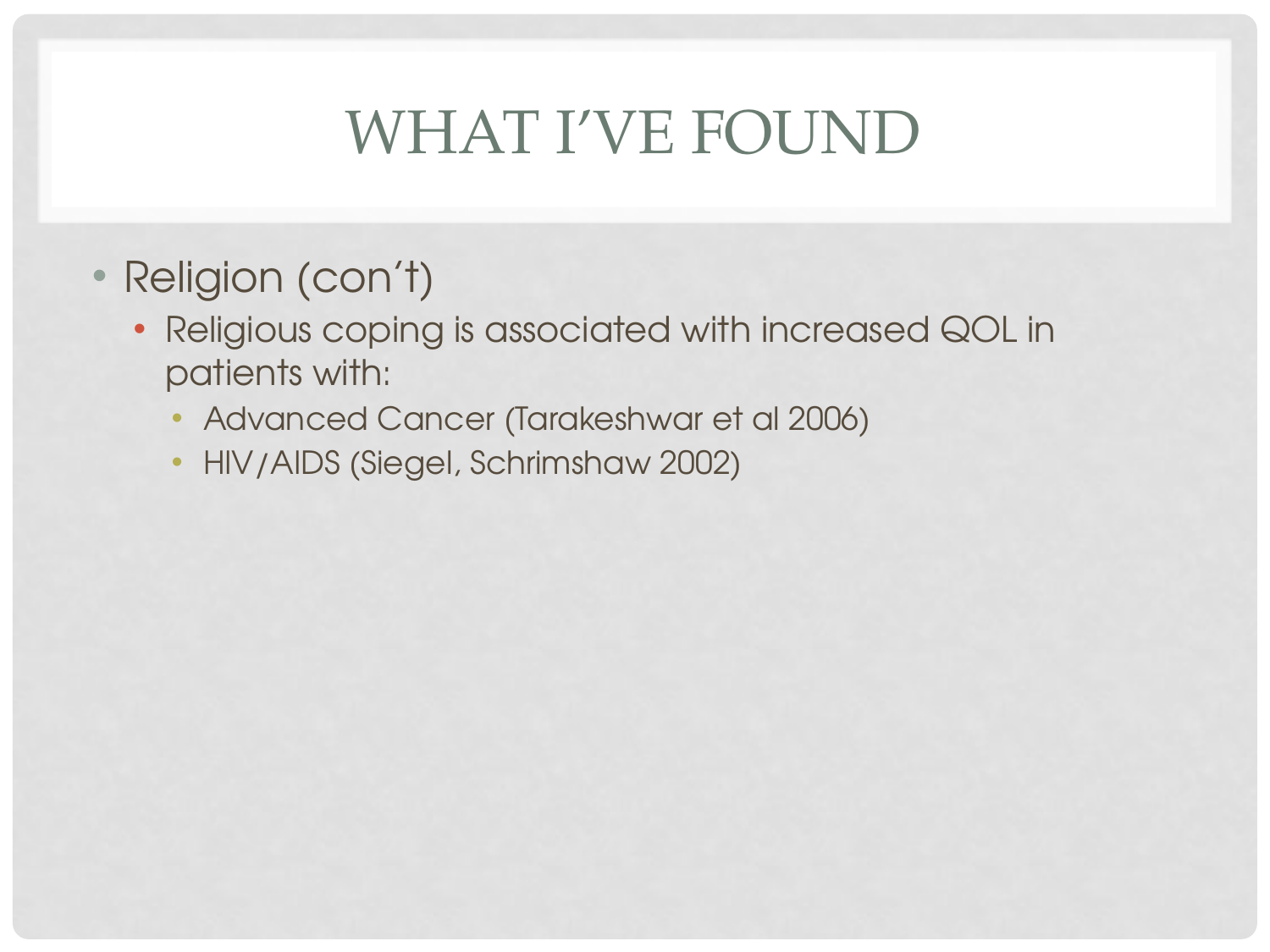

# What I’ve Found
Religion (con’t)
Religious coping is associated with increased QOL in patients with:
Advanced Cancer (Tarakeshwar et al 2006)
HIV/AIDS (Siegel, Schrimshaw 2002)